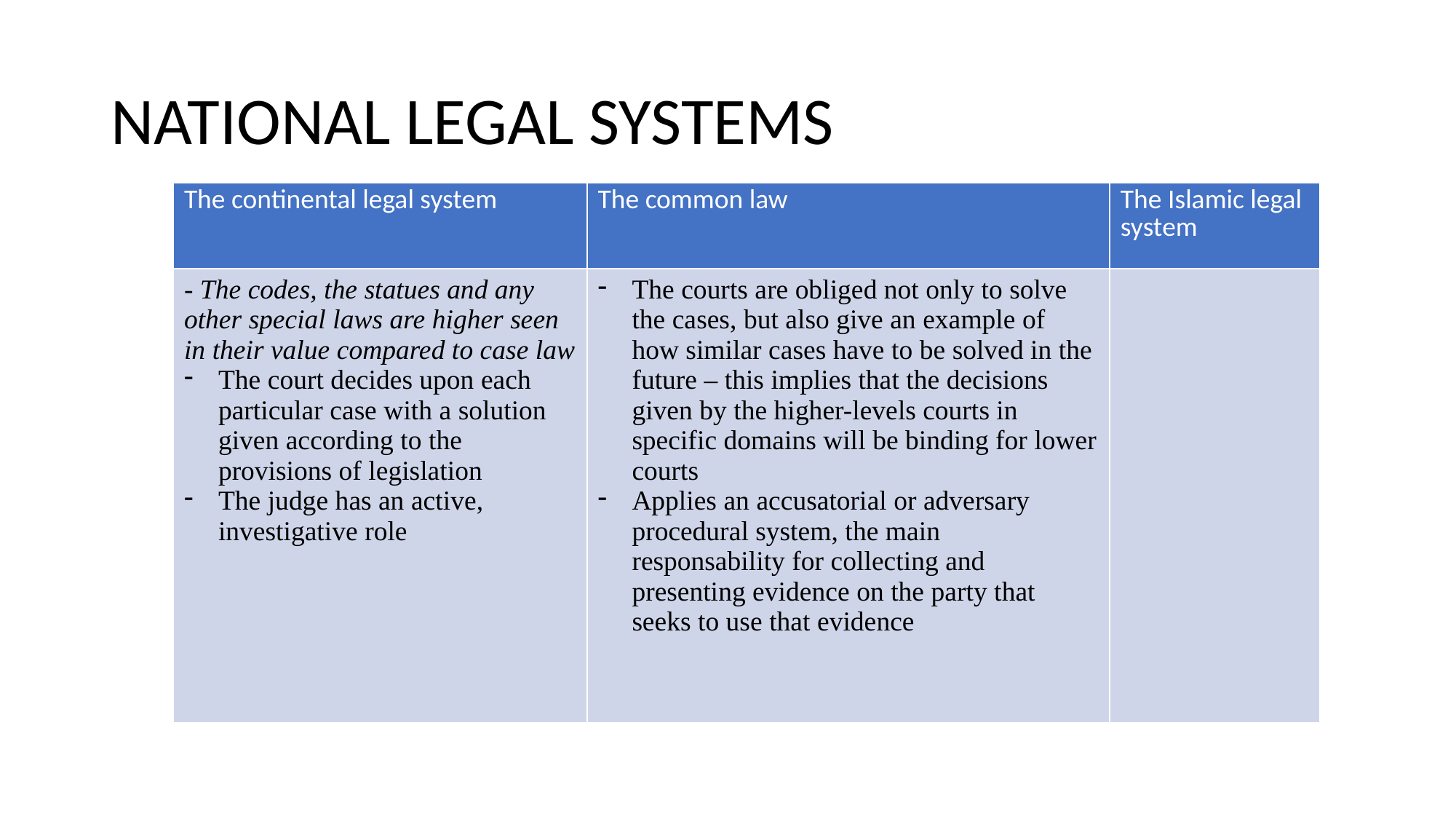

# NATIONAL LEGAL SYSTEMS
| The continental legal system | The common law | The Islamic legal system |
| --- | --- | --- |
| - The codes, the statues and any other special laws are higher seen in their value compared to case law The court decides upon each particular case with a solution given according to the provisions of legislation The judge has an active, investigative role | The courts are obliged not only to solve the cases, but also give an example of how similar cases have to be solved in the future – this implies that the decisions given by the higher-levels courts in specific domains will be binding for lower courts Applies an accusatorial or adversary procedural system, the main responsability for collecting and presenting evidence on the party that seeks to use that evidence |  |